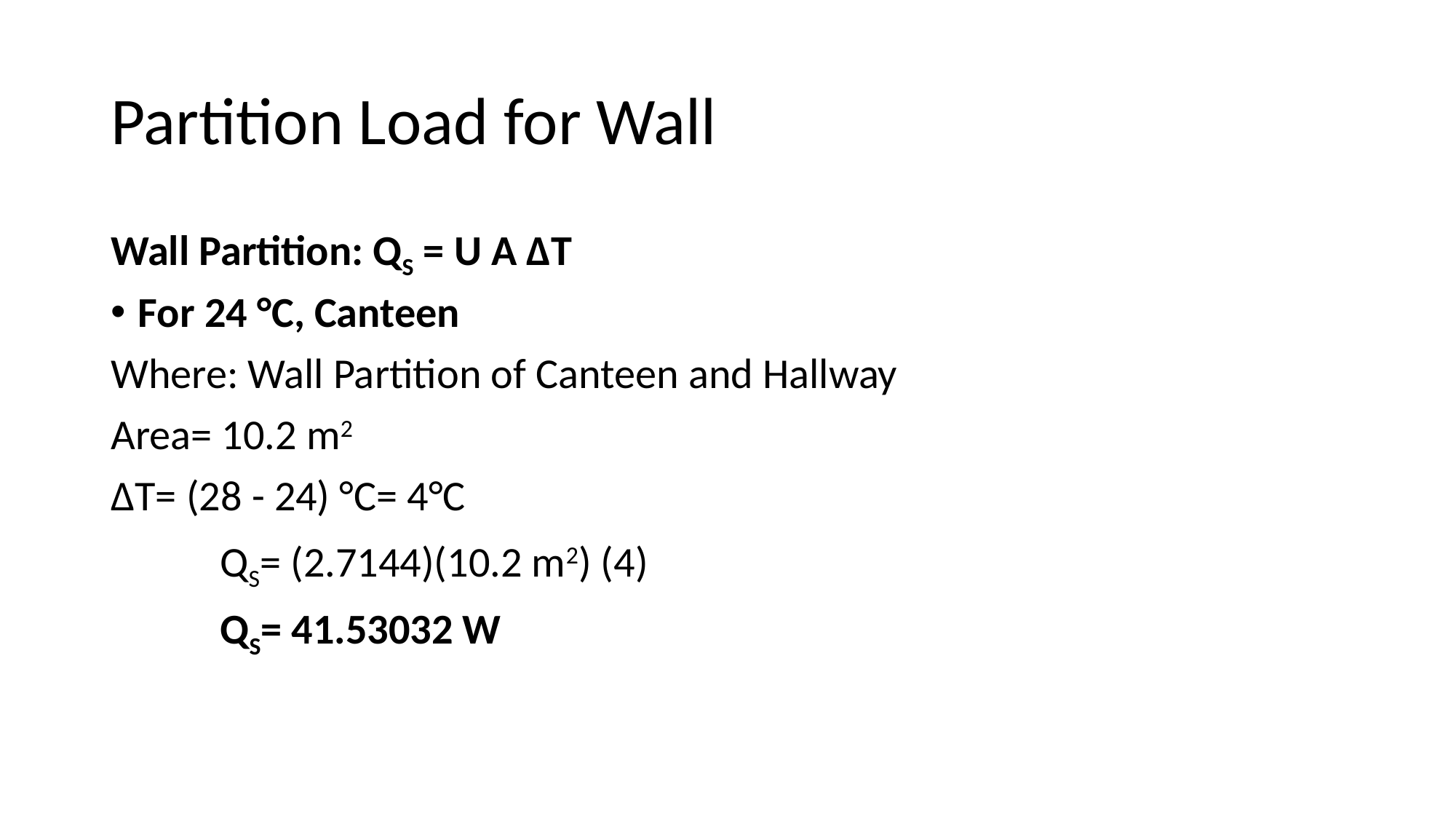

# Partition Load for Wall
Wall Partition: QS = U A ΔT
For 24 °C, Canteen
Where: Wall Partition of Canteen and Hallway
Area= 10.2 m2
ΔT= (28 - 24) °C= 4°C
	QS= (2.7144)(10.2 m2) (4)
	QS= 41.53032 W